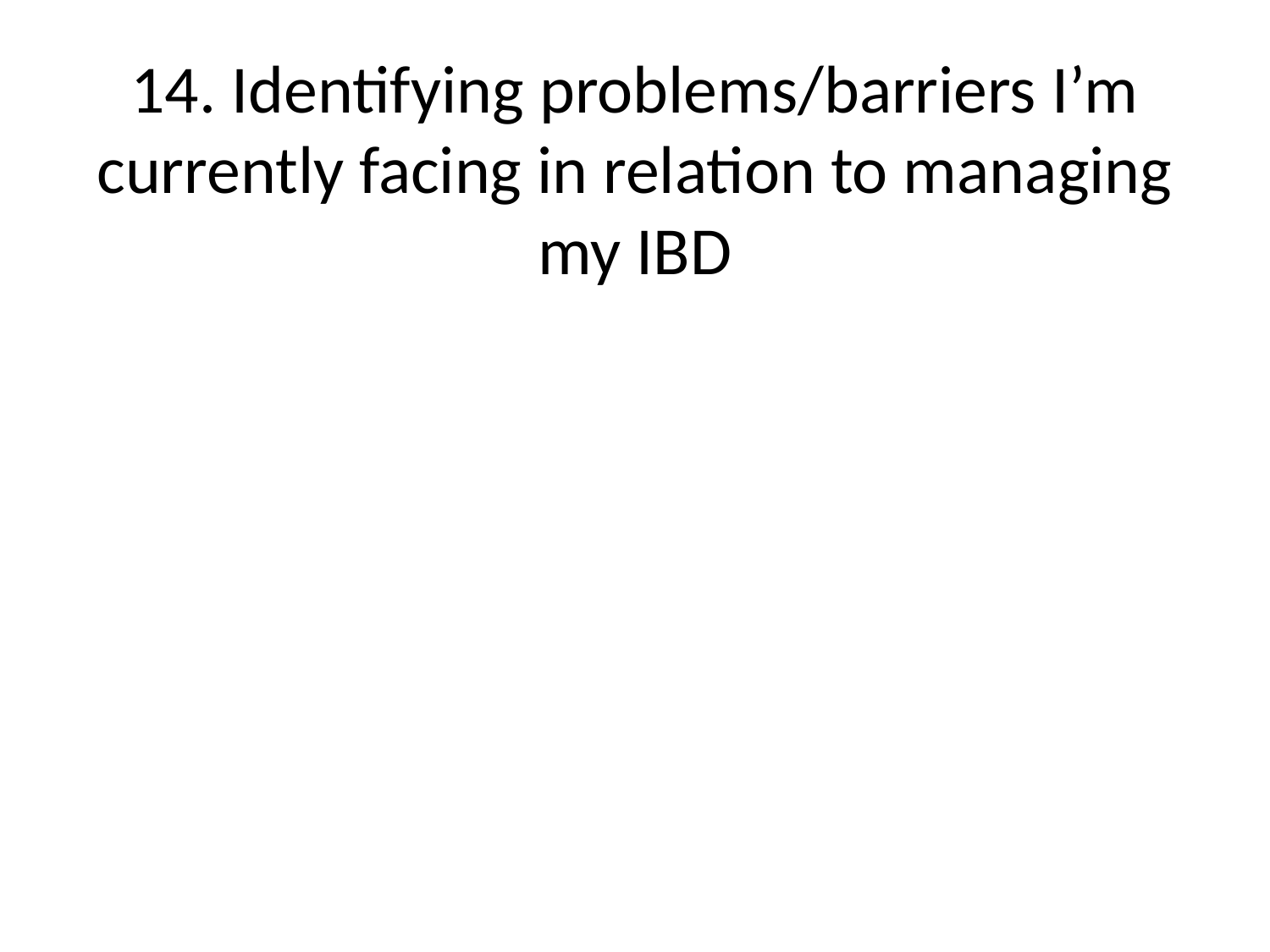

# 14. Identifying problems/barriers I’m currently facing in relation to managing my IBD